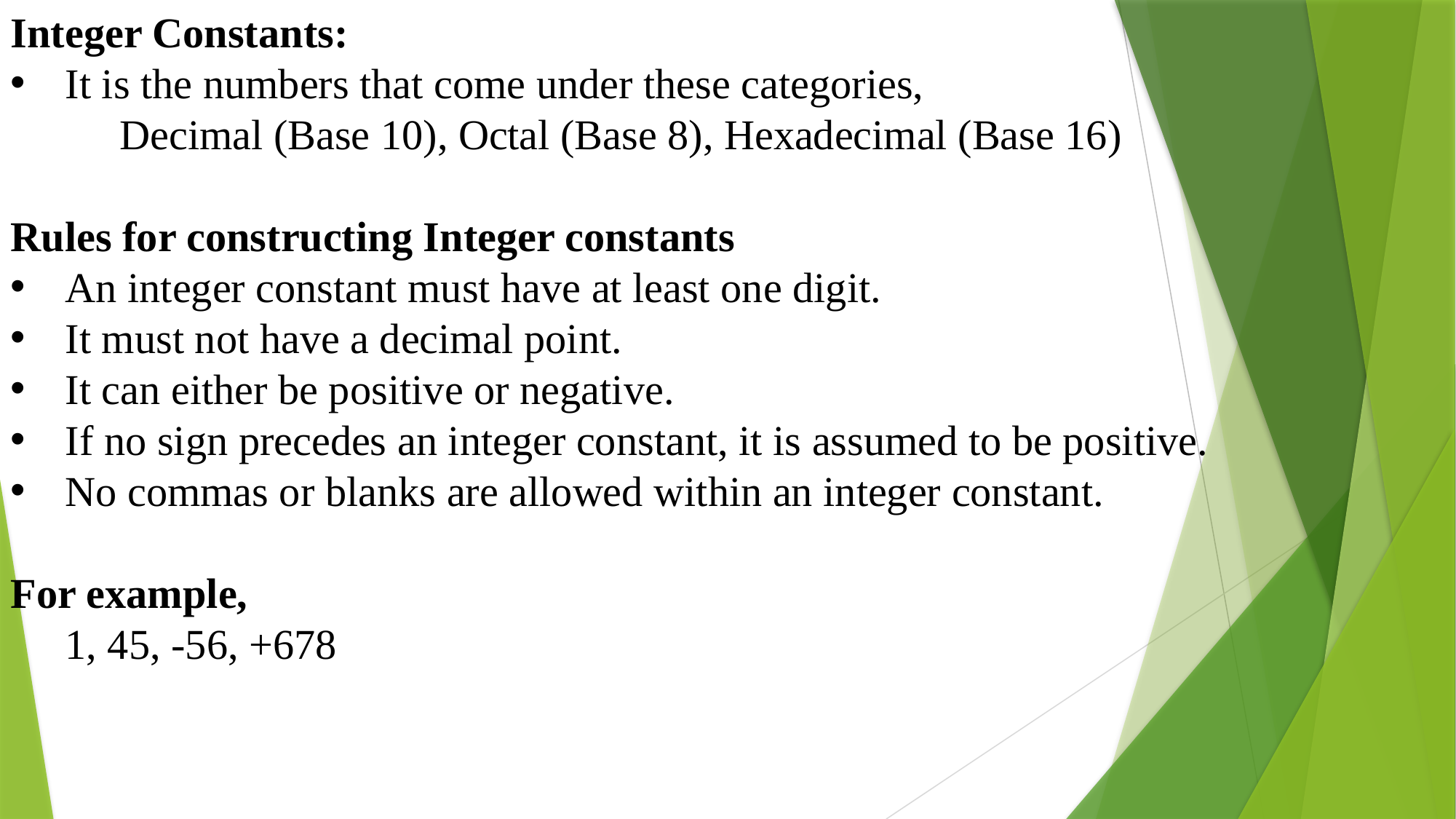

Integer Constants:
It is the numbers that come under these categories,
Decimal (Base 10), Octal (Base 8), Hexadecimal (Base 16)

Rules for constructing Integer constants
An integer constant must have at least one digit.
It must not have a decimal point.
It can either be positive or negative.
If no sign precedes an integer constant, it is assumed to be positive.
No commas or blanks are allowed within an integer constant.

For example,
1, 45, -56, +678